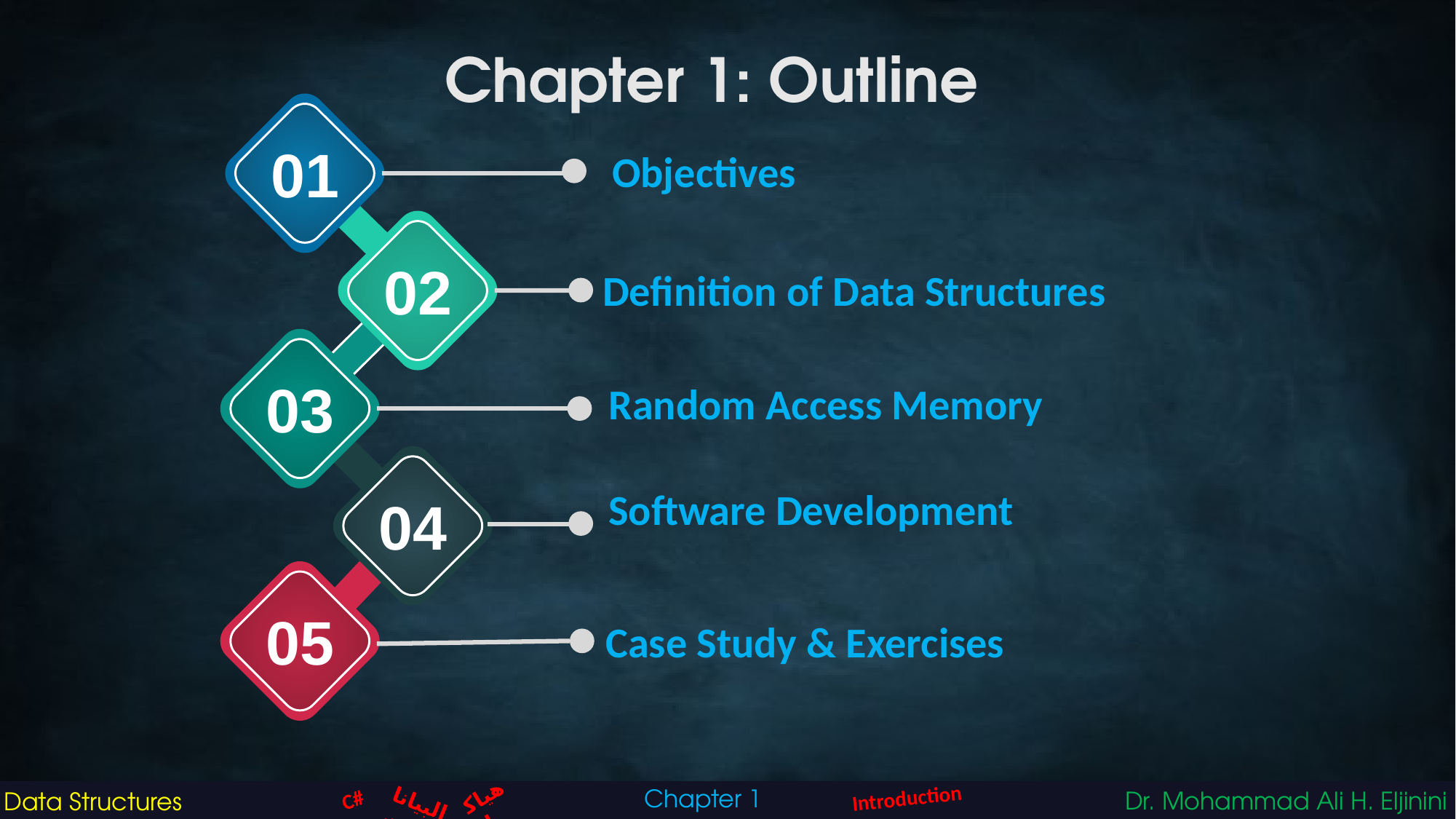

Chapter 1: Outline

01

02

03

04

05

Objectives
Definition of Data Structures
Random Access Memory
Software Development

Case Study & Exercises